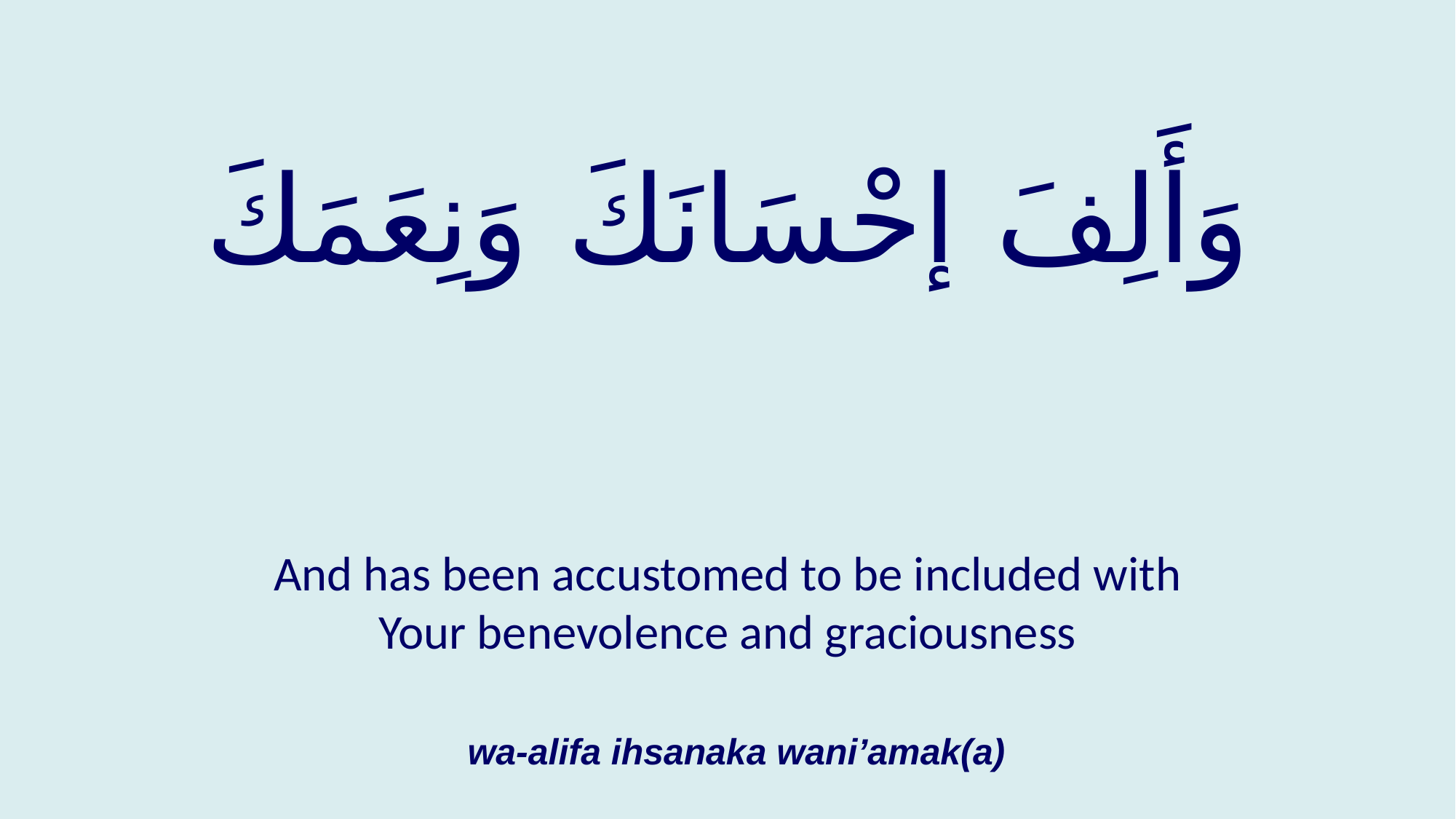

# وَأَلِفَ إحْسَانَكَ وَنِعَمَكَ
And has been accustomed to be included with Your benevolence and graciousness
wa-alifa ihsanaka wani’amak(a)